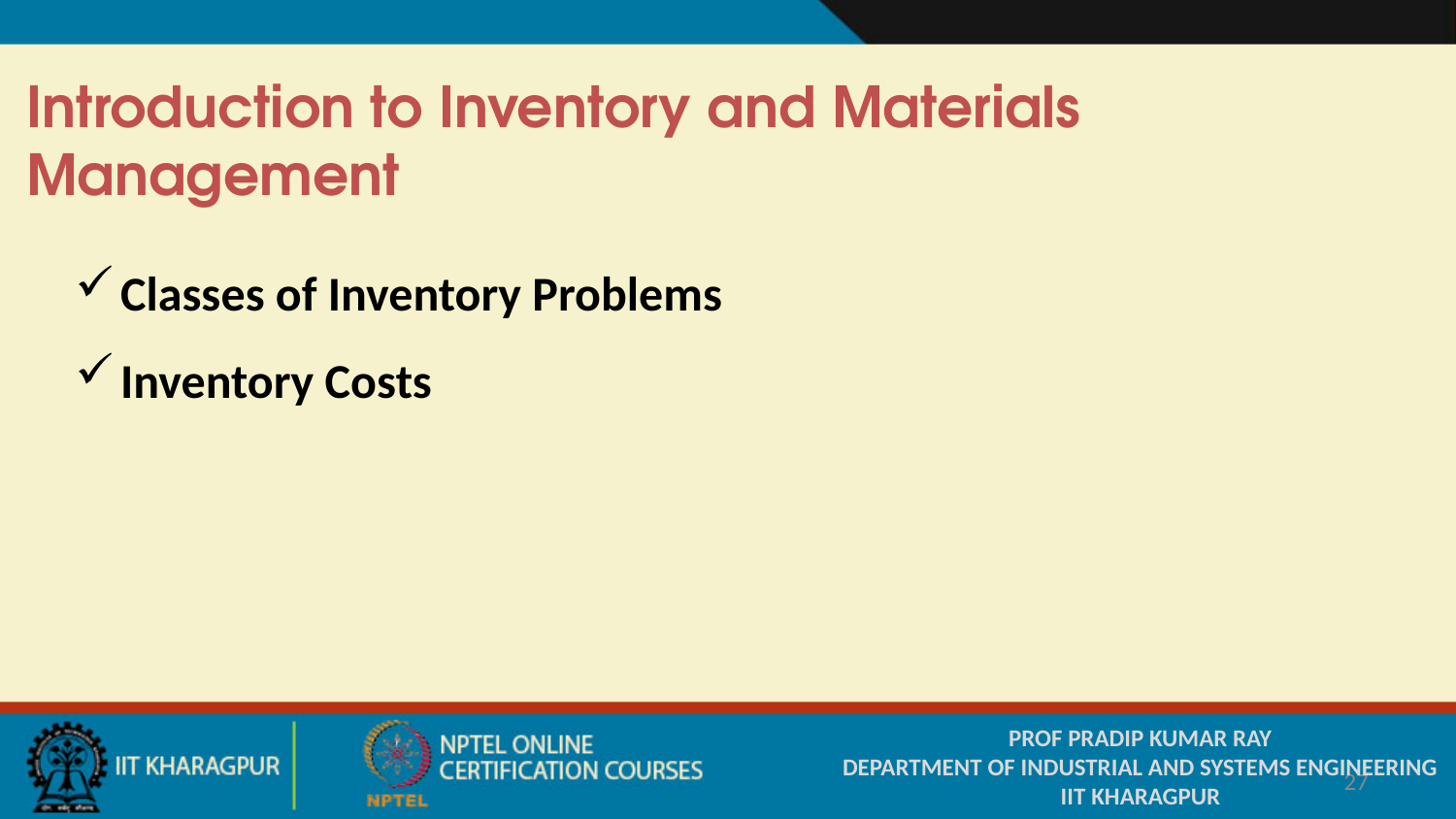

Introduction to Inventory and Materials Management
Classes of Inventory Problems
Inventory Costs

#
PROF PRADIP KUMAR RAY
DEPARTMENT OF INDUSTRIAL AND SYSTEMS ENGINEERING
IIT KHARAGPUR
27